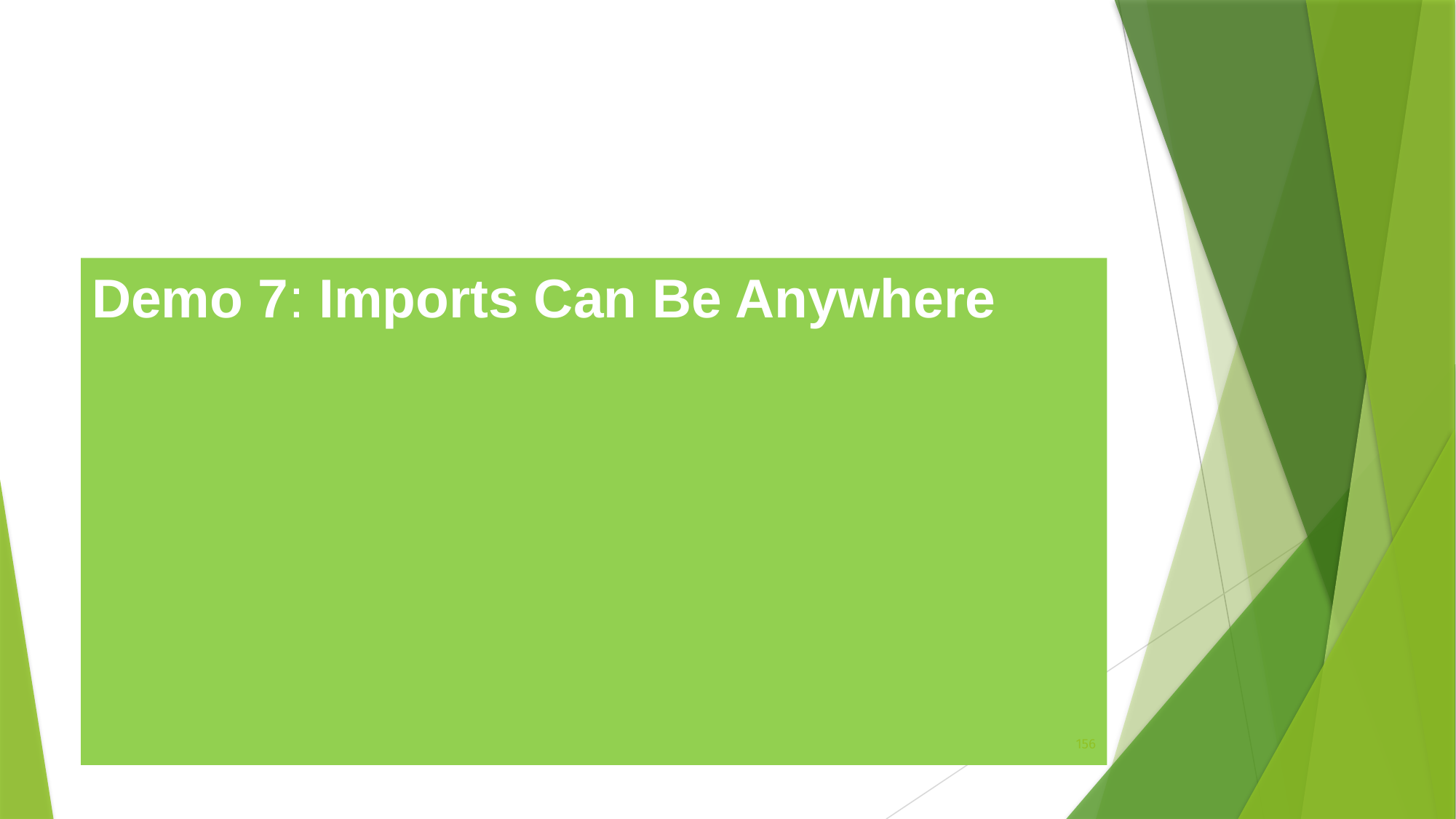

#
Demo 7: Imports Can Be Anywhere

156